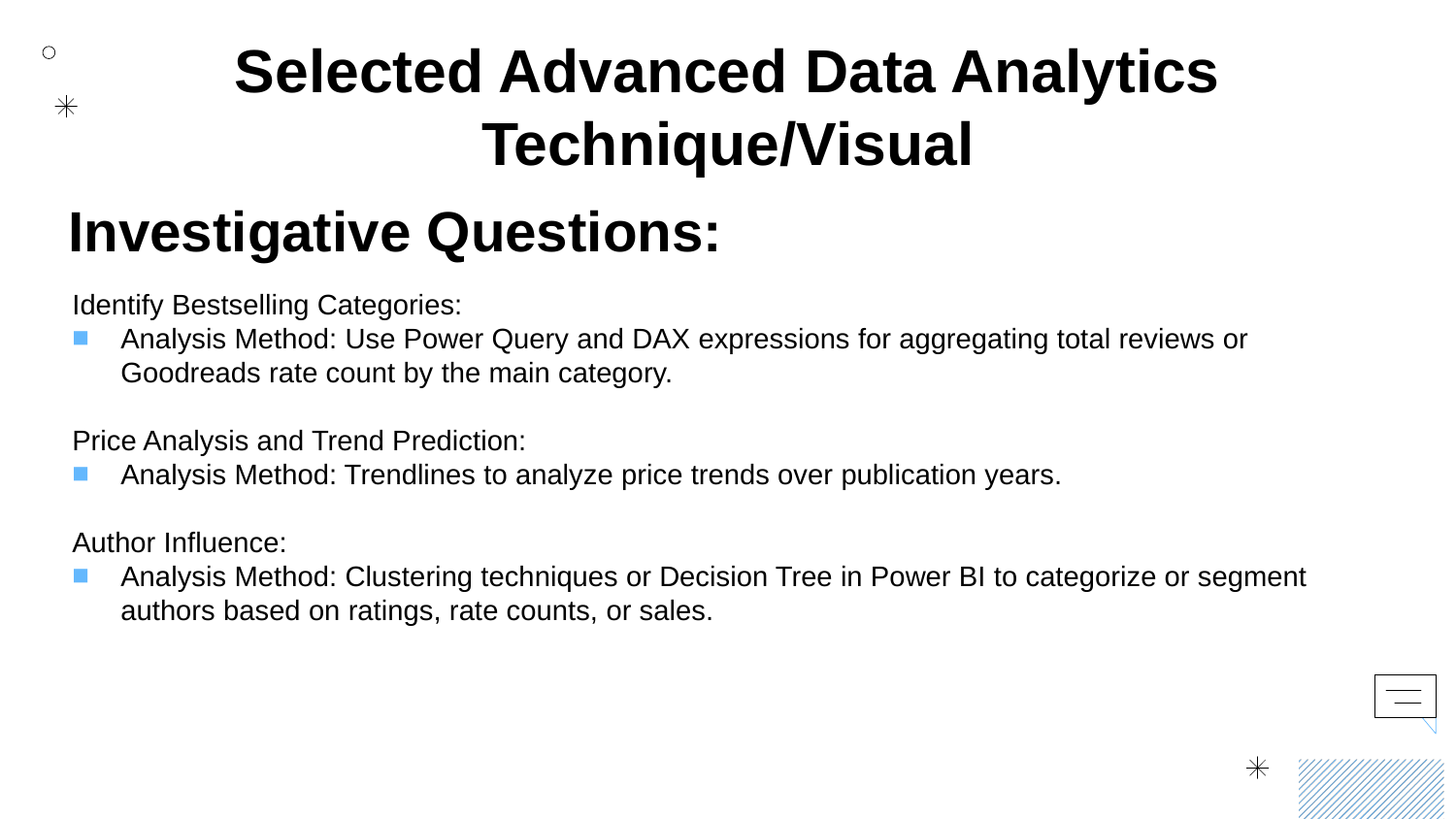

# Selected Advanced Data Analytics Technique/Visual
Investigative Questions:
Identify Bestselling Categories:
Analysis Method: Use Power Query and DAX expressions for aggregating total reviews or Goodreads rate count by the main category.

Price Analysis and Trend Prediction:
Analysis Method: Trendlines to analyze price trends over publication years.

Author Influence:
Analysis Method: Clustering techniques or Decision Tree in Power BI to categorize or segment authors based on ratings, rate counts, or sales.